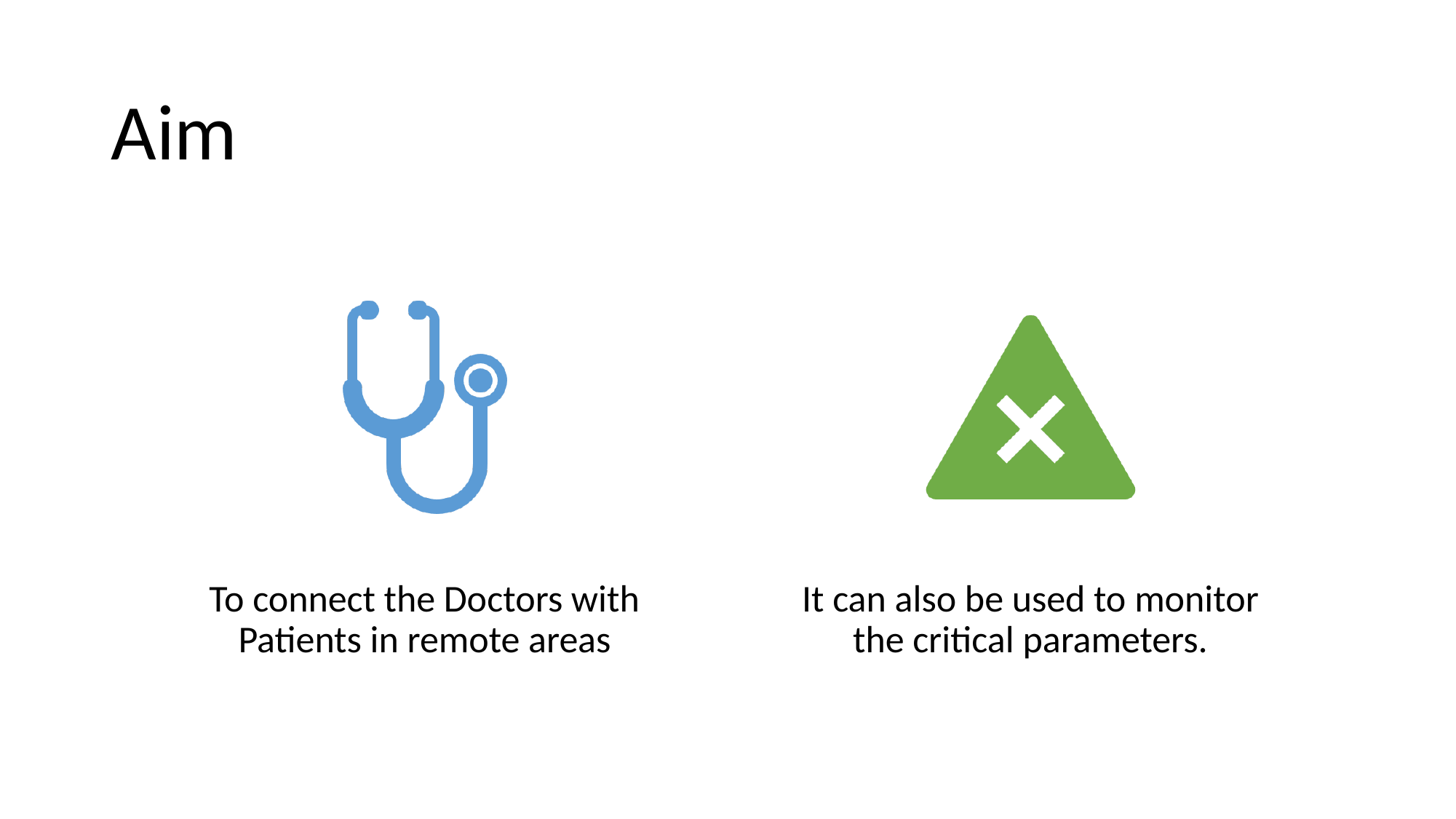

# Aim

To connect the Doctors with Patients in remote areas
It can also be used to monitor the critical parameters.